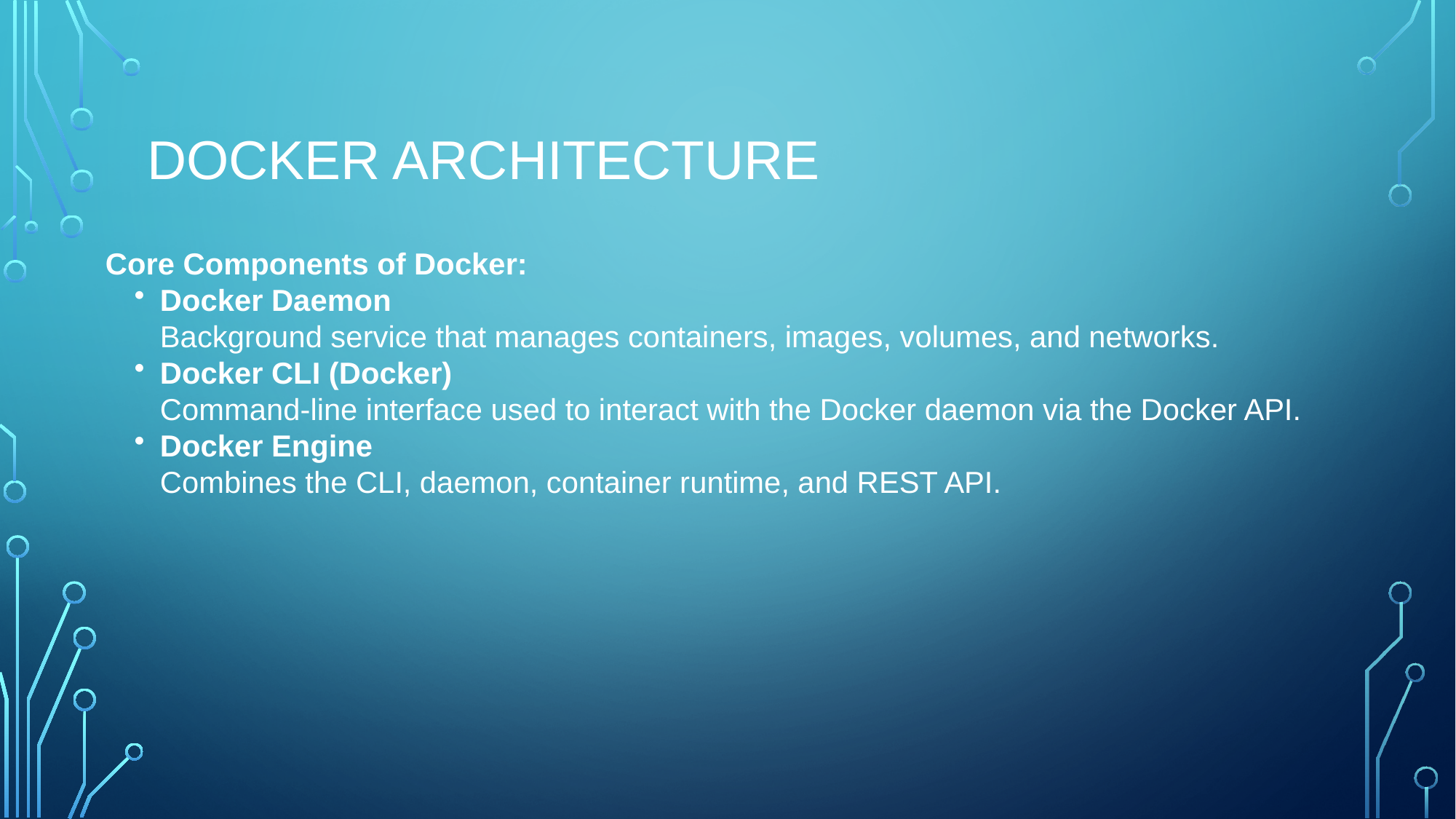

# Docker Architecture
Core Components of Docker:
Docker Daemon
Background service that manages containers, images, volumes, and networks.
Docker CLI (Docker)
Command-line interface used to interact with the Docker daemon via the Docker API.
Docker Engine
Combines the CLI, daemon, container runtime, and REST API.